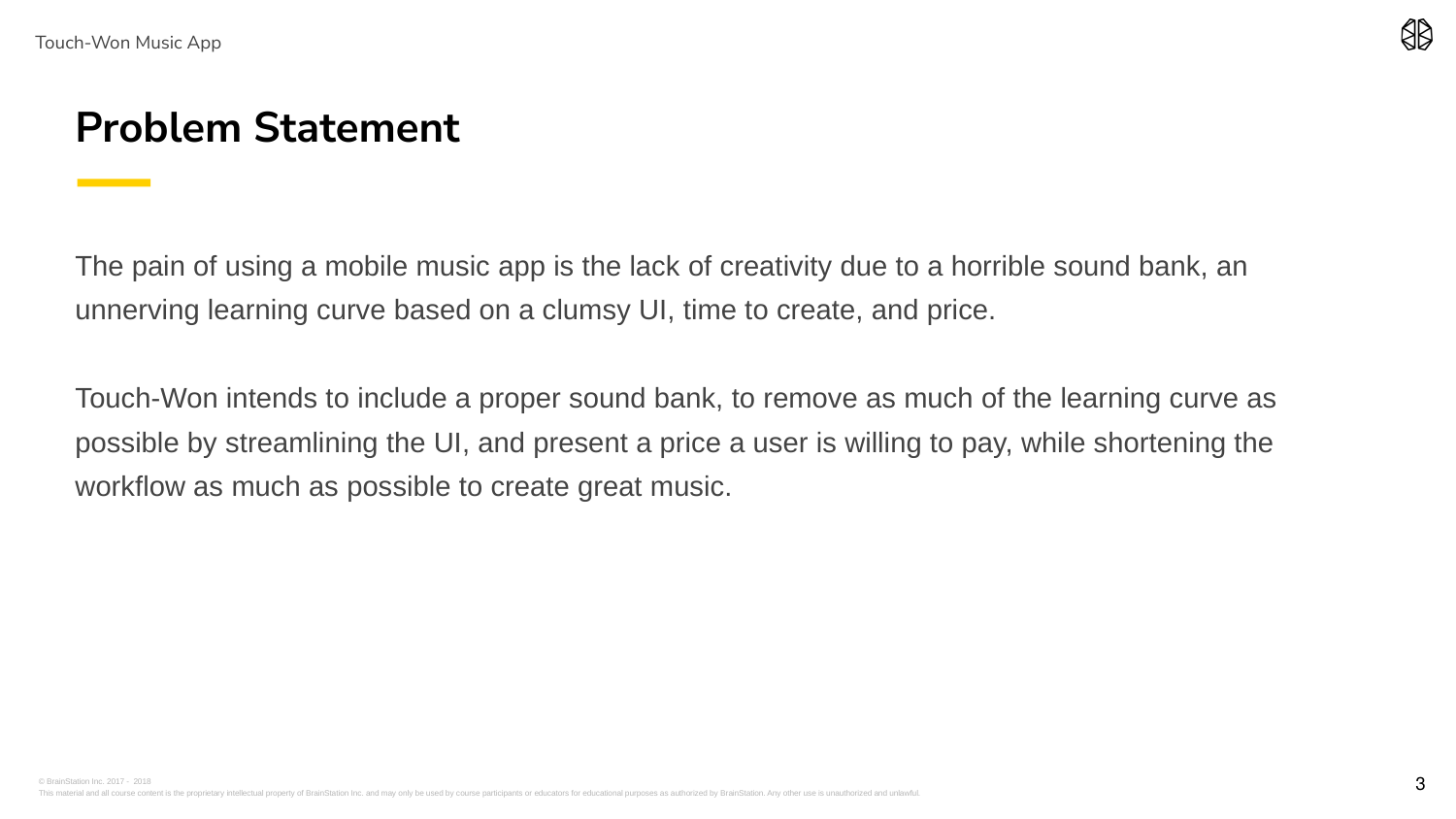

Touch-Won Music App
# Problem Statement
The pain of using a mobile music app is the lack of creativity due to a horrible sound bank, an unnerving learning curve based on a clumsy UI, time to create, and price.

Touch-Won intends to include a proper sound bank, to remove as much of the learning curve as possible by streamlining the UI, and present a price a user is willing to pay, while shortening the workflow as much as possible to create great music.